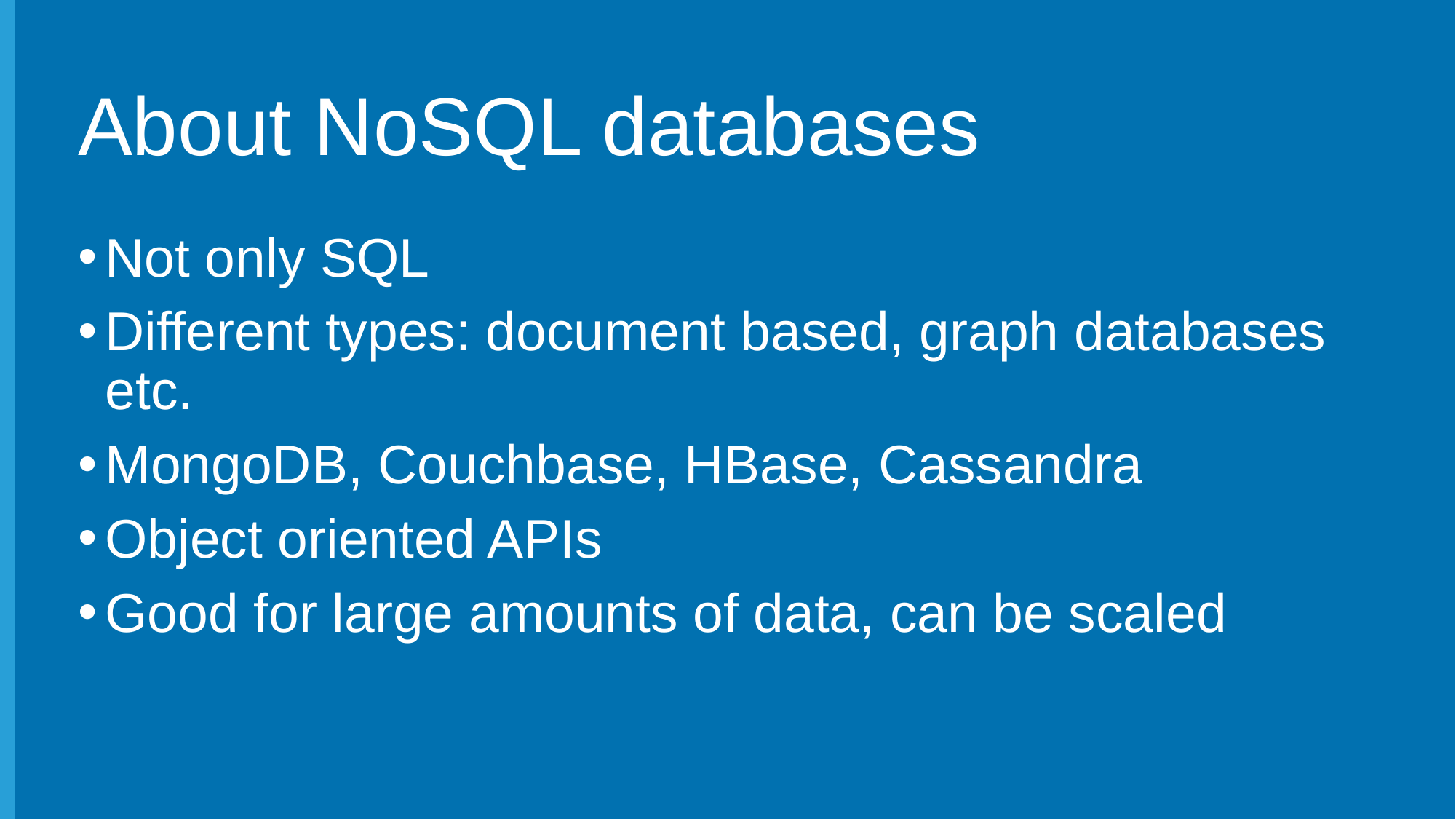

# About NoSQL databases
Not only SQL
Different types: document based, graph databases etc.
MongoDB, Couchbase, HBase, Cassandra
Object oriented APIs
Good for large amounts of data, can be scaled